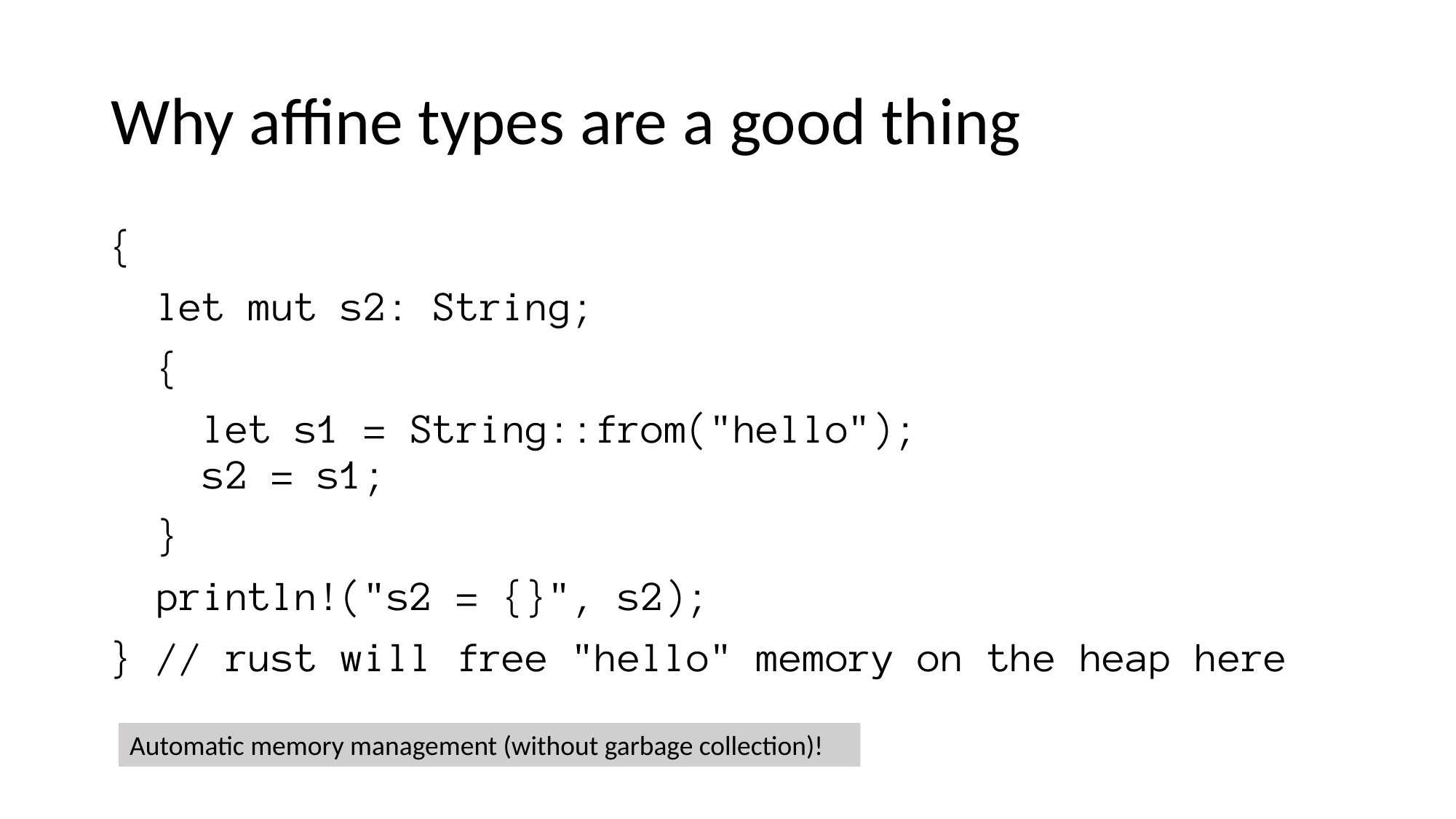

# Why affine types are a good thing
{
  let mut s2: String;
  {
    let s1 = String::from("hello");
    s2 = s1;
  }
  println!("s2 = {}", s2);
} // rust will free "hello" memory on the heap here

Automatic memory management (without garbage collection)!